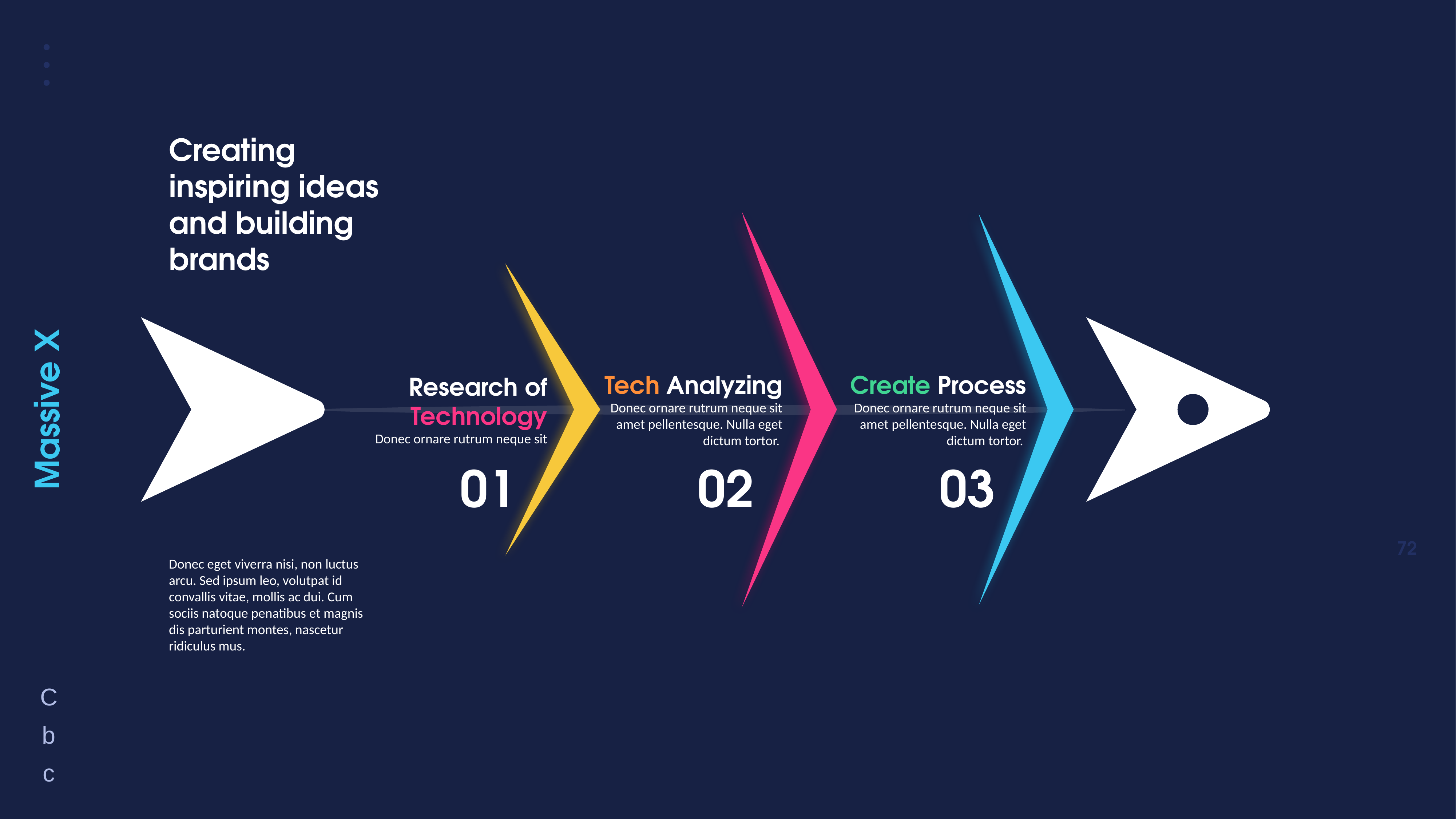

Creating inspiring ideas and building brands

Tech Analyzing
Donec ornare rutrum neque sit amet pellentesque. Nulla eget dictum tortor.
Create Process
Donec ornare rutrum neque sit amet pellentesque. Nulla eget dictum tortor.
Research of Technology
Donec ornare rutrum neque sit

01
02
03
Donec eget viverra nisi, non luctus arcu. Sed ipsum leo, volutpat id convallis vitae, mollis ac dui. Cum sociis natoque penatibus et magnis dis parturient montes, nascetur ridiculus mus.